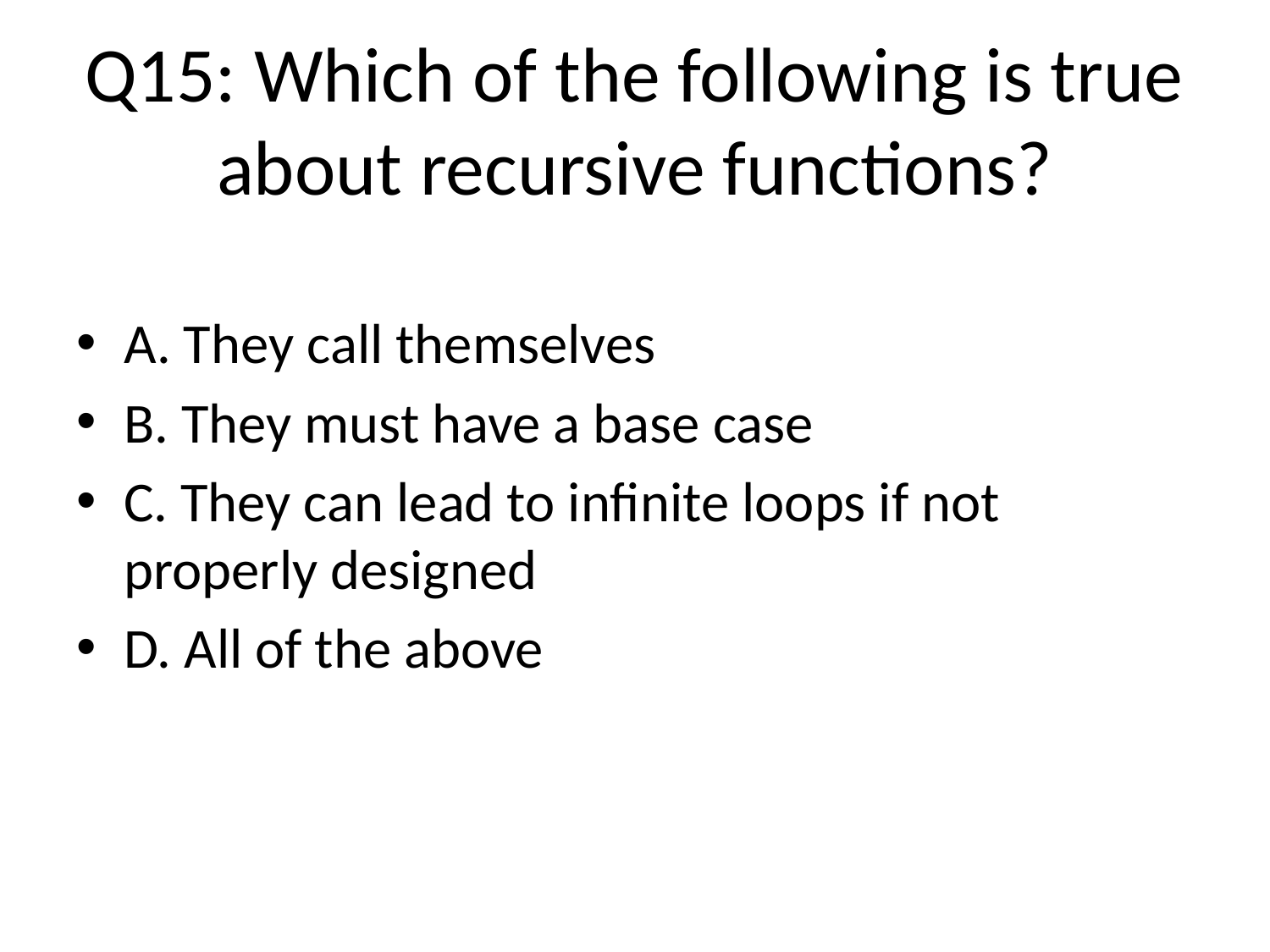

# Q15: Which of the following is true about recursive functions?

A. They call themselves
B. They must have a base case
C. They can lead to infinite loops if not properly designed
D. All of the above